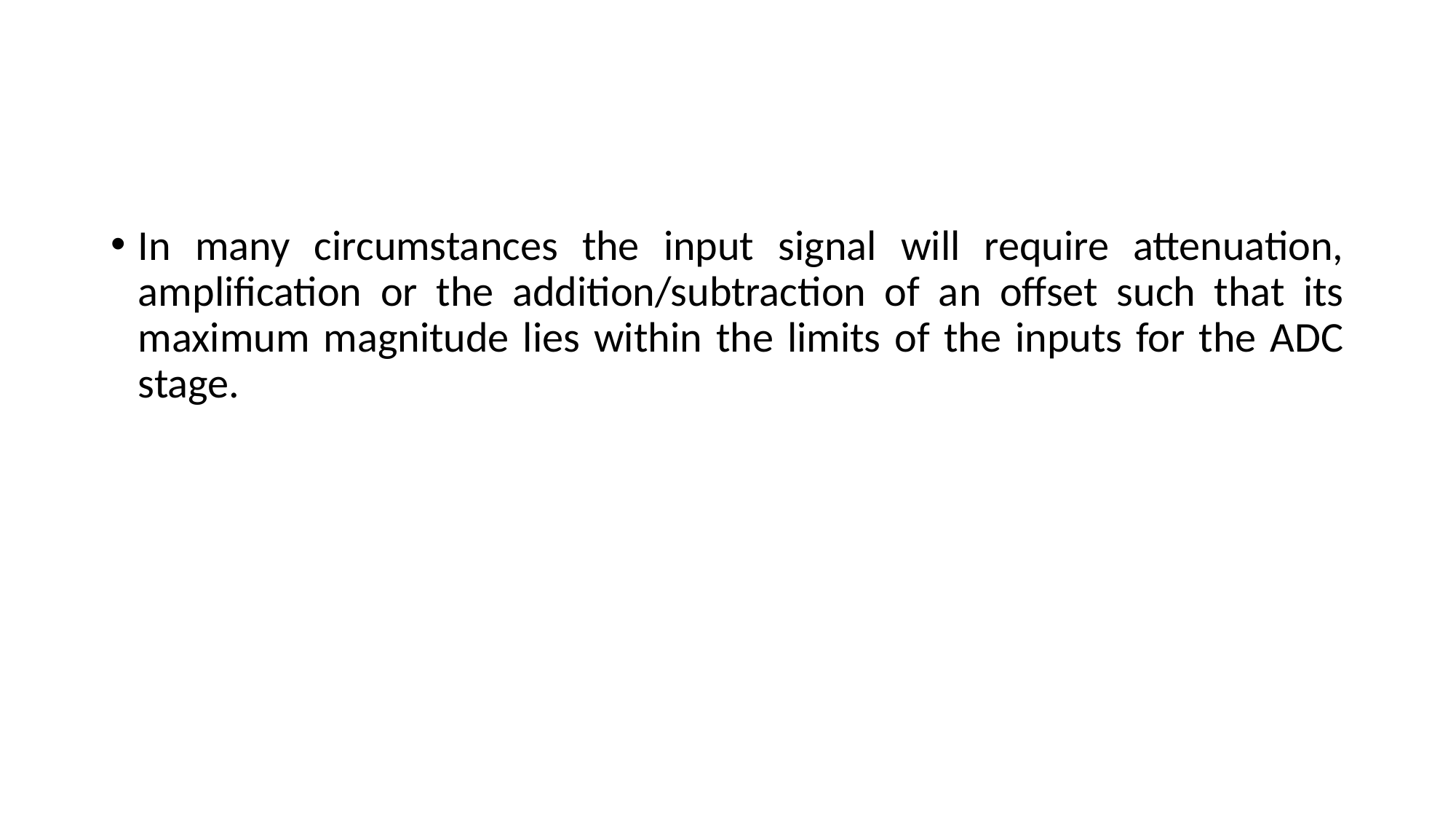

#
In many circumstances the input signal will require attenuation, amplification or the addition/subtraction of an offset such that its maximum magnitude lies within the limits of the inputs for the ADC stage.